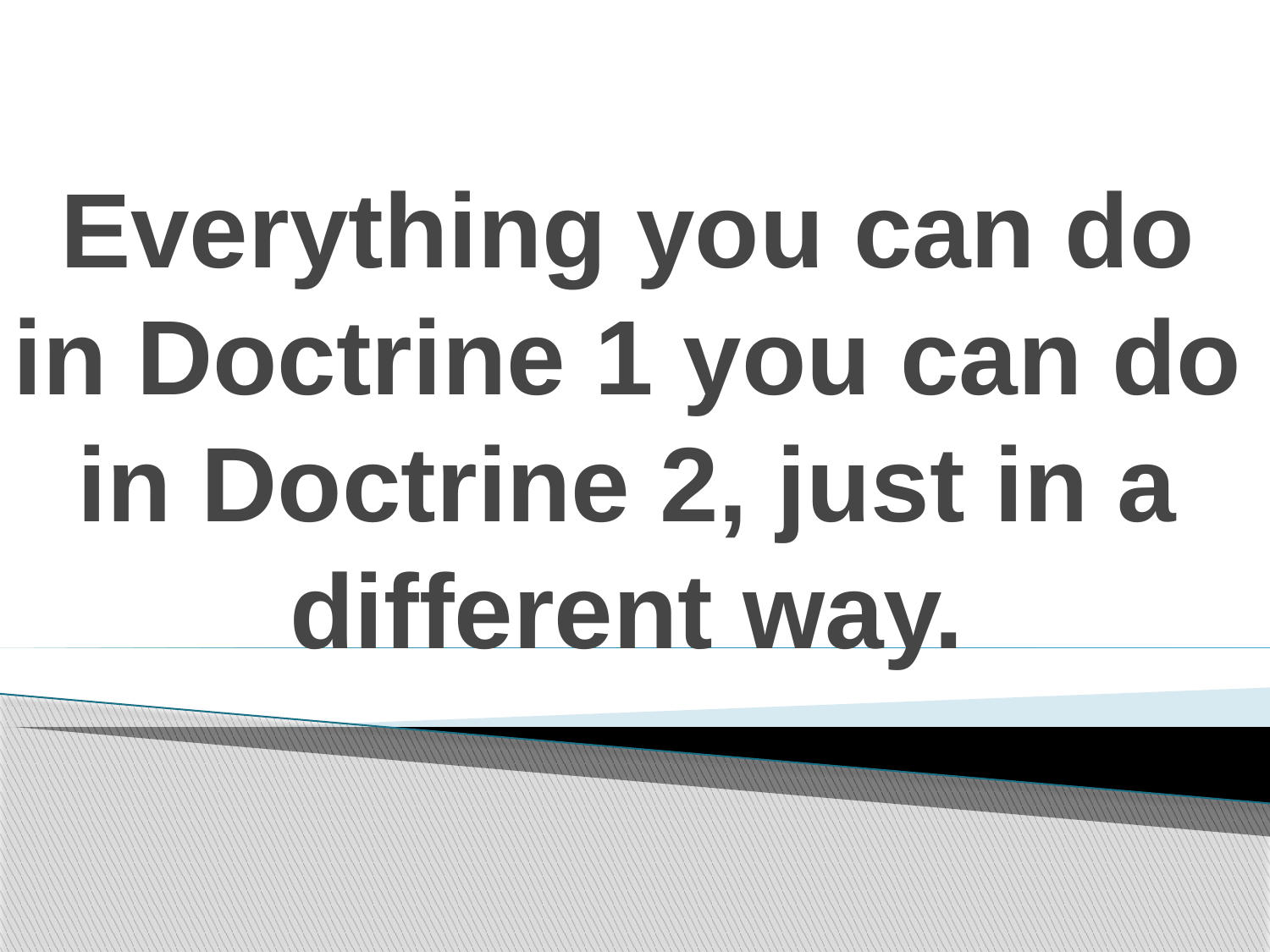

# Everything you can do in Doctrine 1 you can do in Doctrine 2, just in a different way.